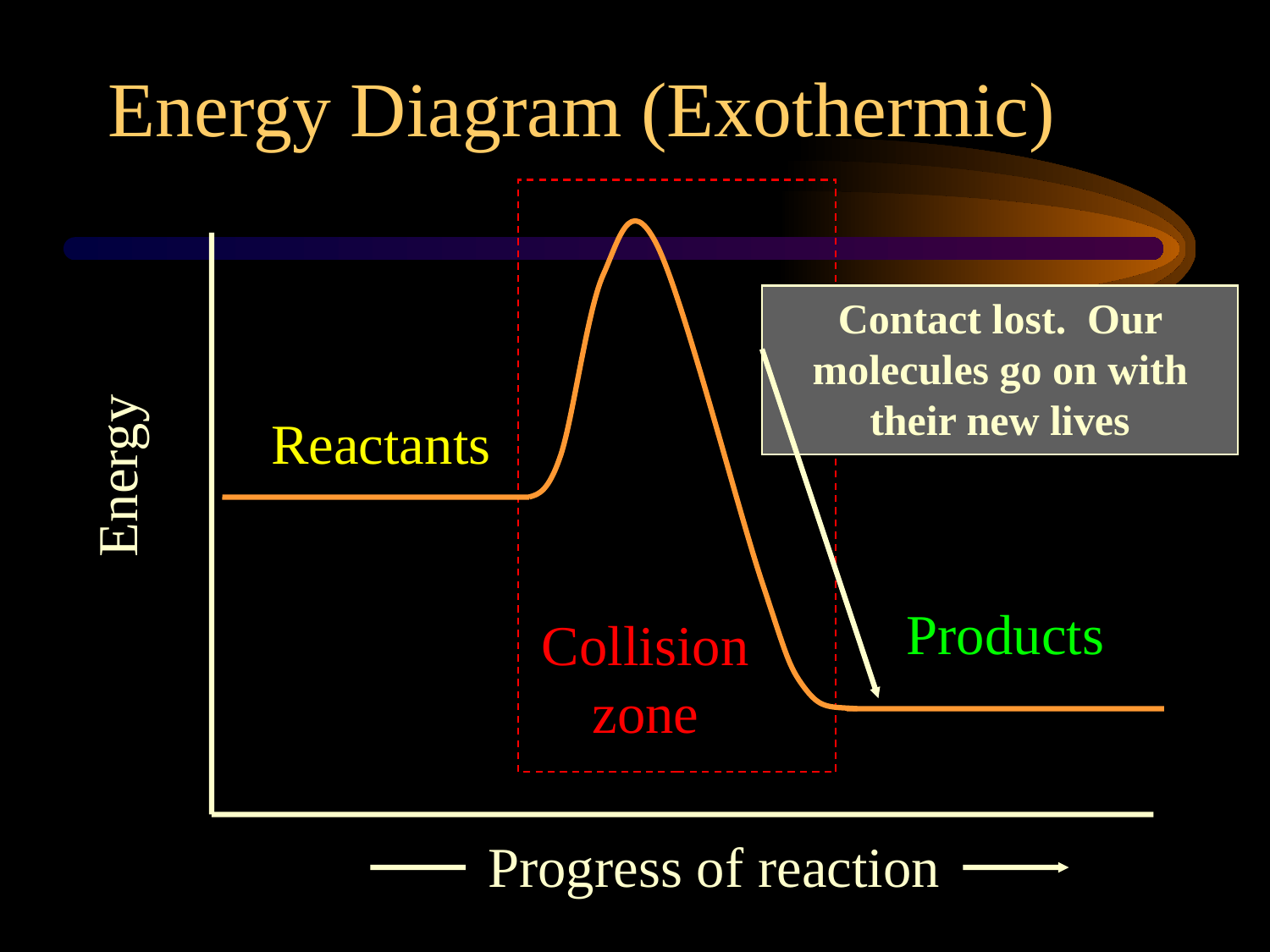

Energy Diagram (Exothermic)

Contact lost.  Our molecules go on with their new lives

Reactants
Energy

Products
Collision zone

Progress of reaction